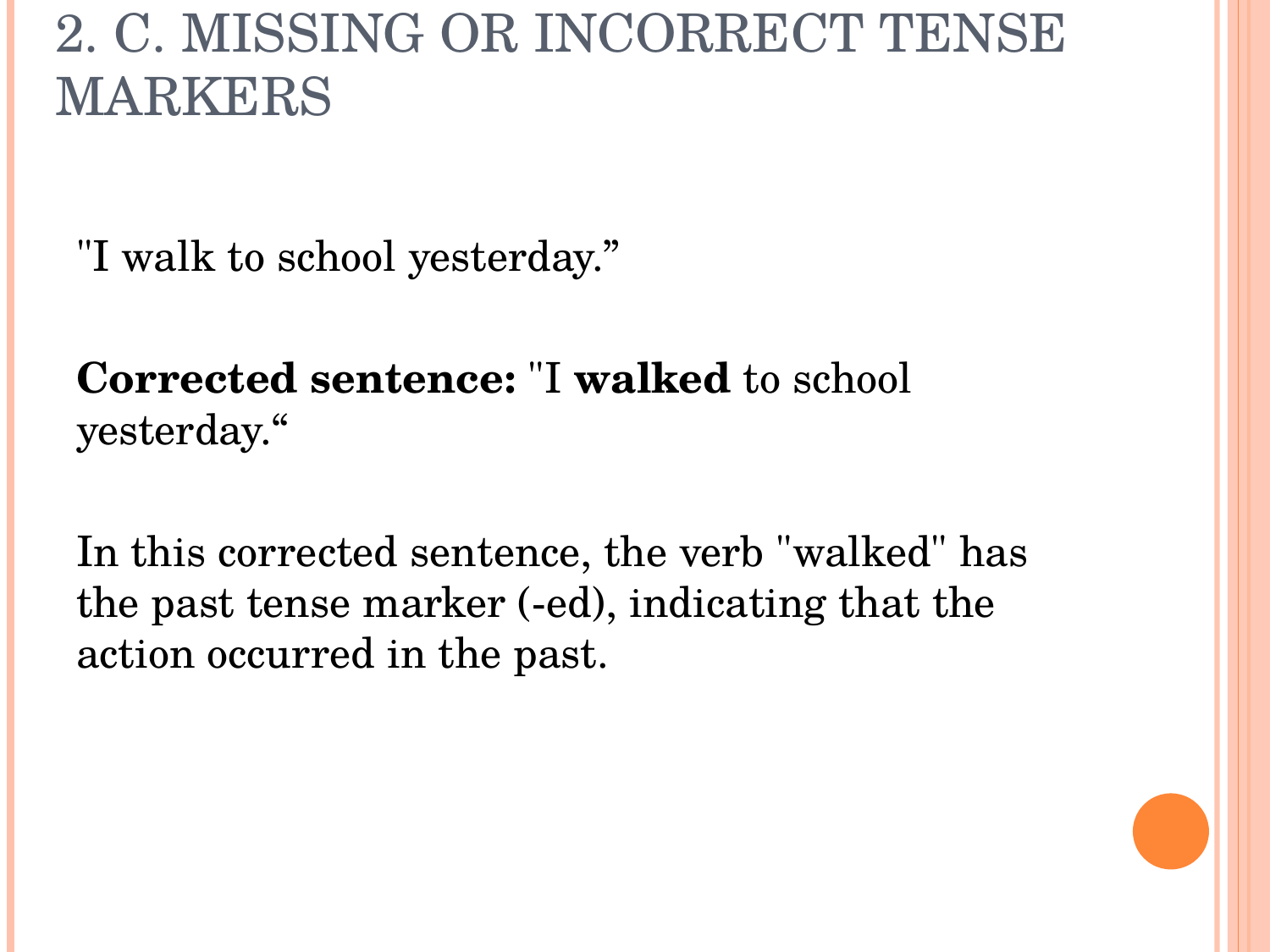

# 2. C. Missing or incorrect tense markers
"I walk to school yesterday.”

Corrected sentence: "I walked to school yesterday.“

In this corrected sentence, the verb "walked" has the past tense marker (-ed), indicating that the action occurred in the past.